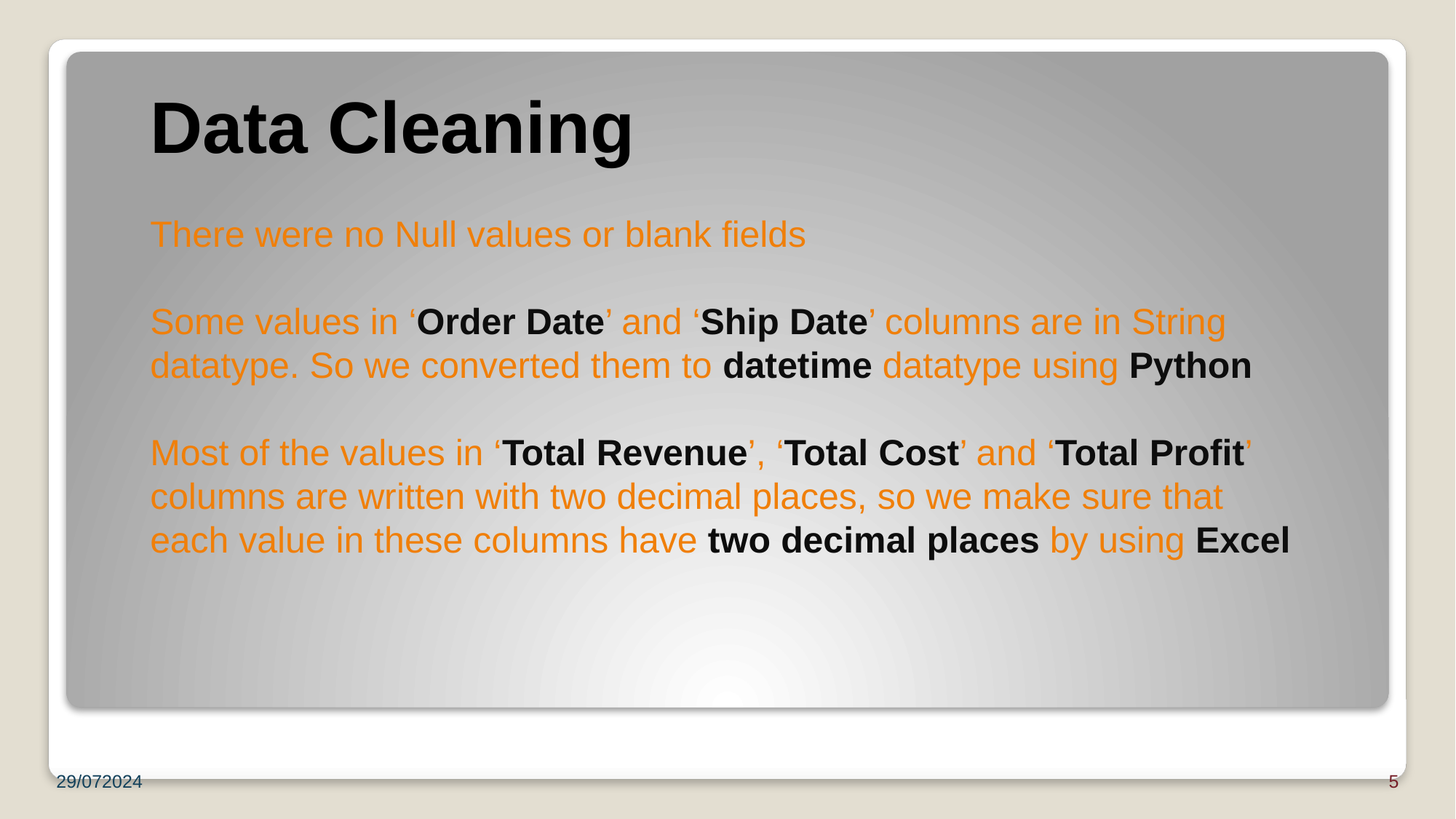

# Data Cleaning
There were no Null values or blank fields

Some values in ‘Order Date’ and ‘Ship Date’ columns are in String datatype. So we converted them to datetime datatype using Python

Most of the values in ‘Total Revenue’, ‘Total Cost’ and ‘Total Profit’ columns are written with two decimal places, so we make sure that each value in these columns have two decimal places by using Excel

29/072024
5